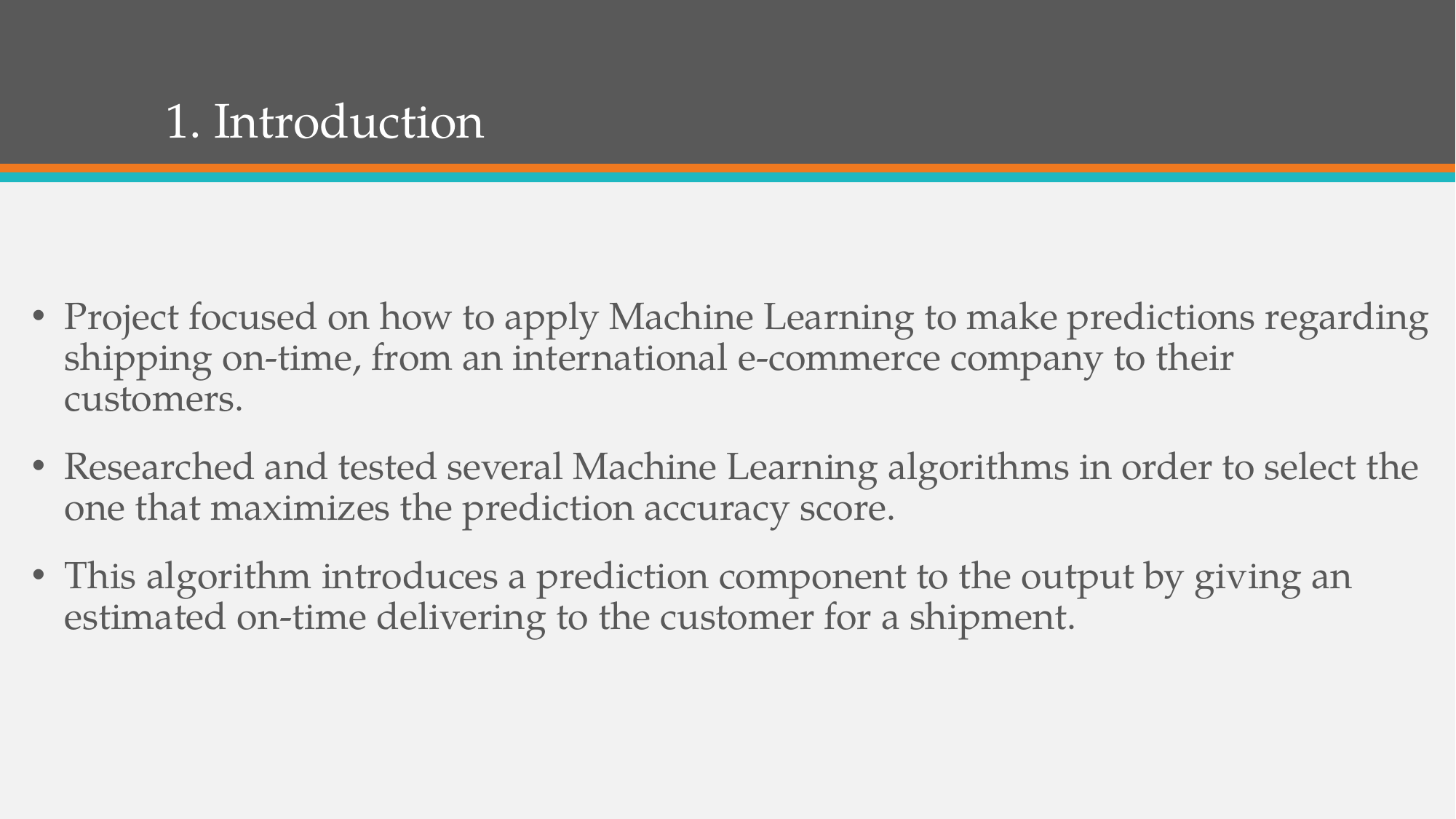

# 1. Introduction

Project focused on how to apply Machine Learning to make predictions regarding shipping on-time, from an international e-commerce company to their customers.
Researched and tested several Machine Learning algorithms in order to select the one that maximizes the prediction accuracy score.
This algorithm introduces a prediction component to the output by giving an estimated on-time delivering to the customer for a shipment.